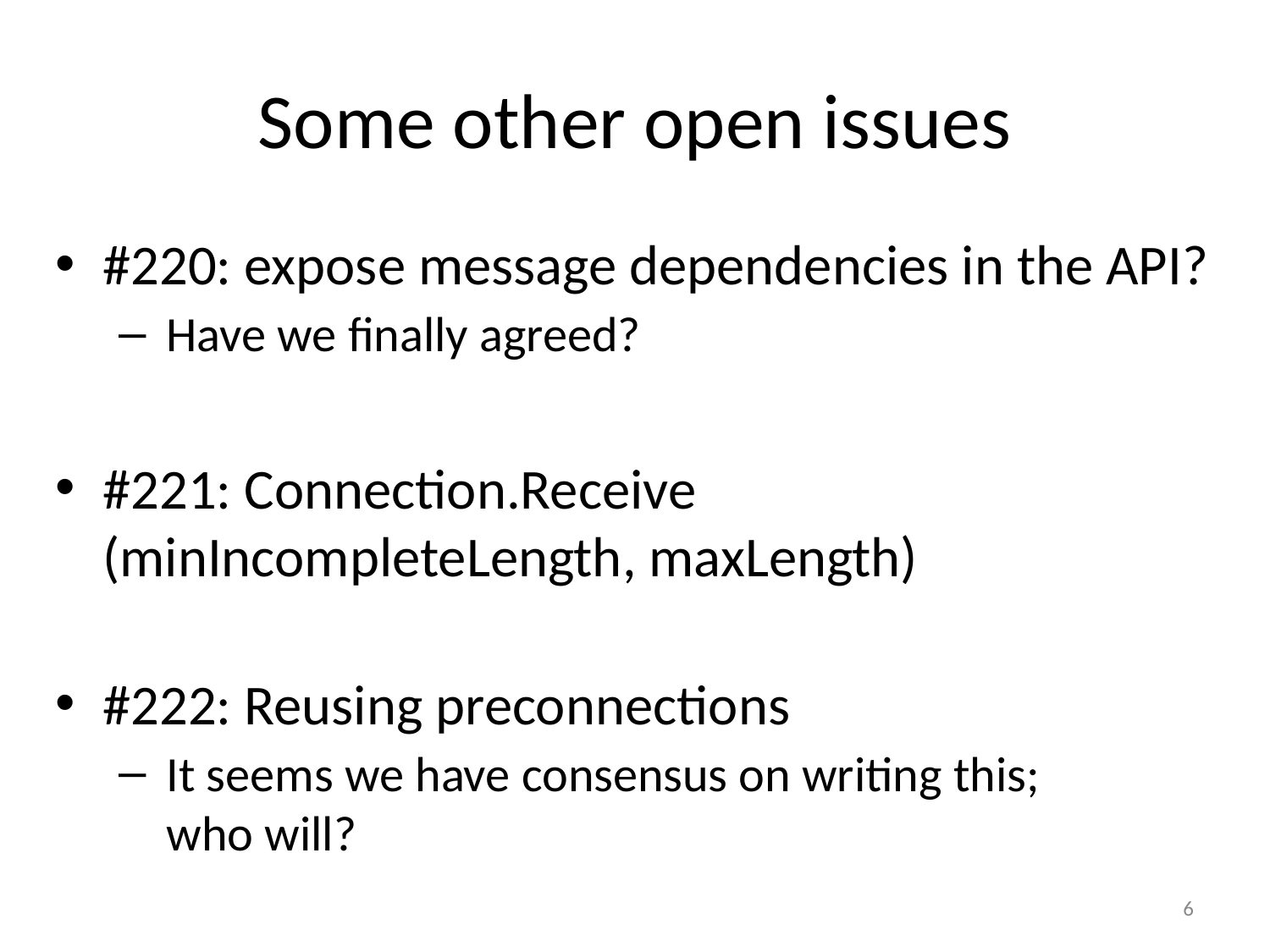

# Some other open issues
#220: expose message dependencies in the API?
Have we finally agreed?

#221: Connection.Receive (minIncompleteLength, maxLength)

#222: Reusing preconnections
It seems we have consensus on writing this;
who will?

6